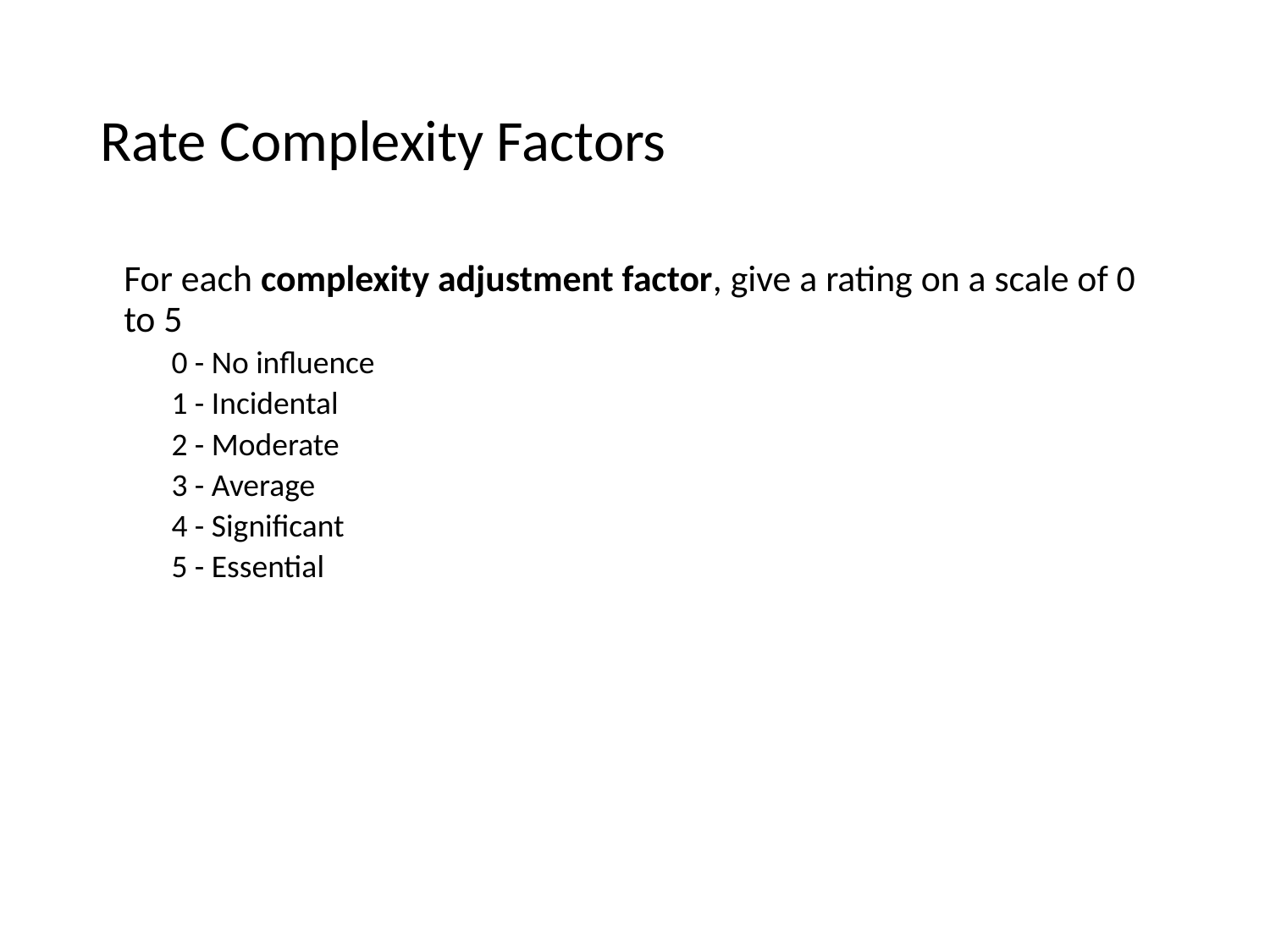

# Rate Complexity Factors
	For each complexity adjustment factor, give a rating on a scale of 0 to 5
	0 - No influence
	1 - Incidental
	2 - Moderate
	3 - Average
	4 - Significant
	5 - Essential